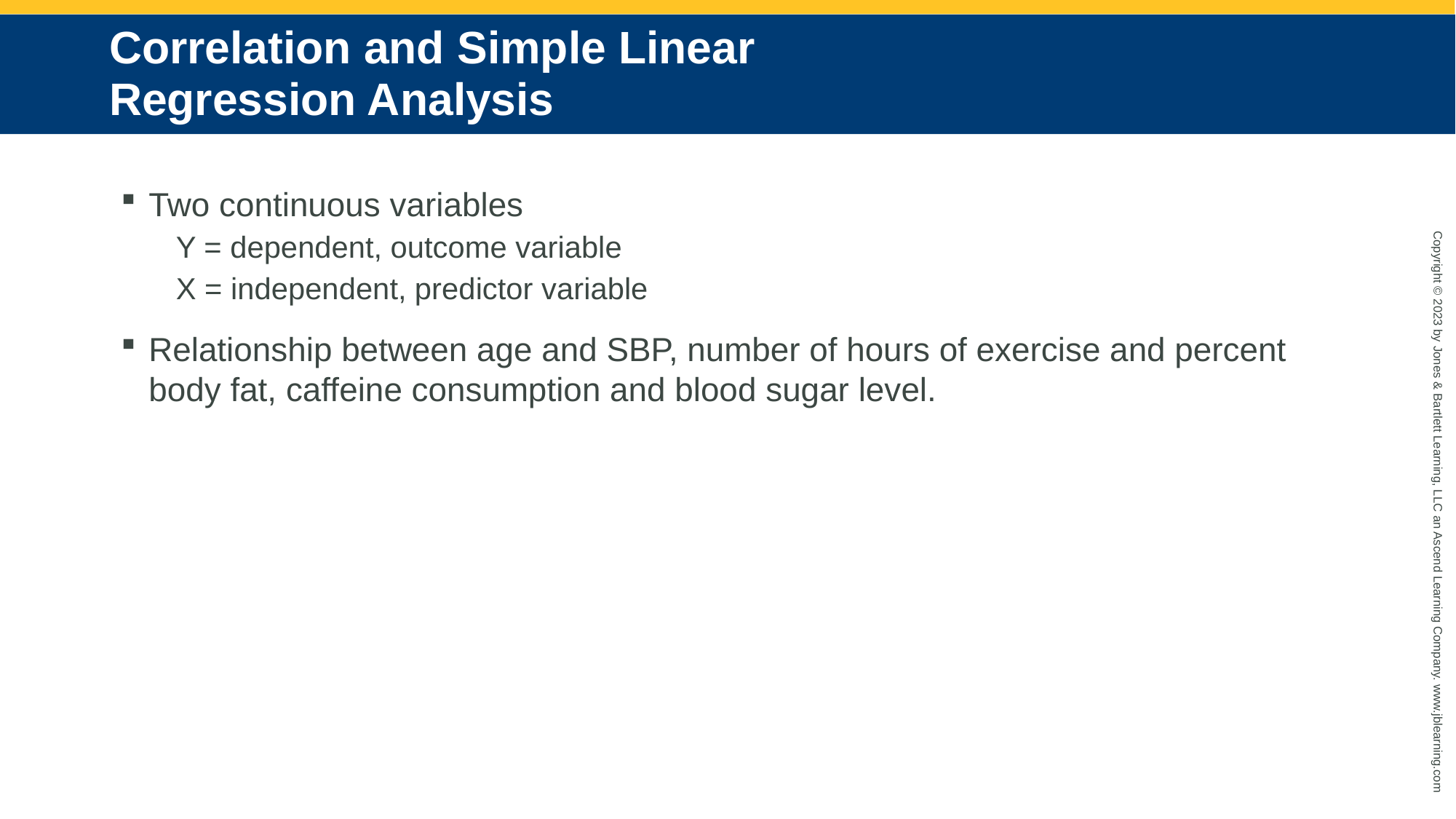

# Correlation and Simple Linear Regression Analysis
Two continuous variables
Y = dependent, outcome variable
X = independent, predictor variable
Relationship between age and SBP, number of hours of exercise and percent body fat, caffeine consumption and blood sugar level.